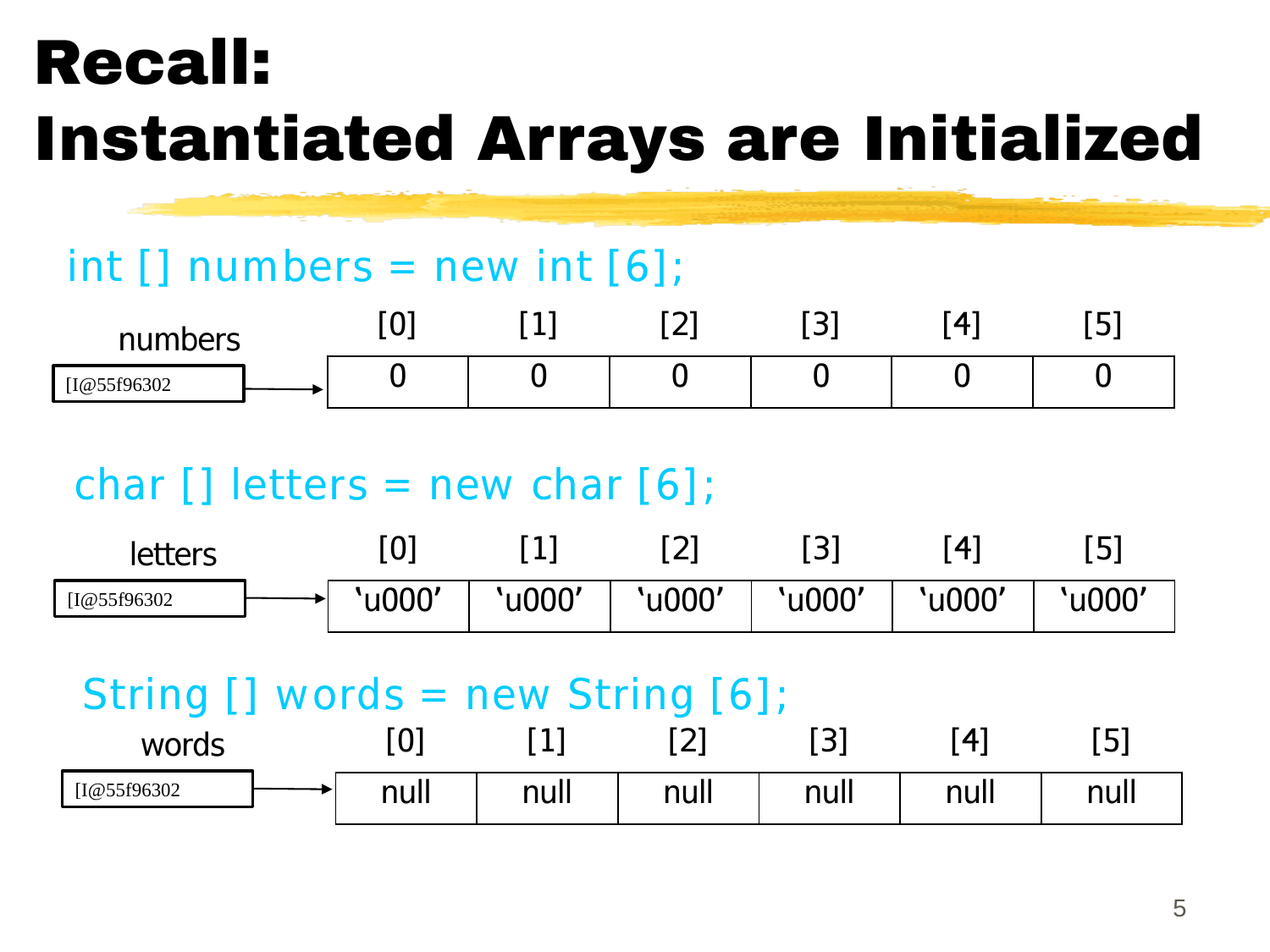

# Recall: Instantiated Arrays are Initialized
int [] numbers = new int [6];

| [0] | [1] | [2] | [3] | [4] | [5] |
| --- | --- | --- | --- | --- | --- |
| 0 | 0 | 0 | 0 | 0 | 0 |
numbers
[I@55f96302
char [] letters = new char [6];

letters
[I@55f96302
| [0] | [1] | [2] | [3] | [4] | [5] |
| --- | --- | --- | --- | --- | --- |
| ‘u000’ | ‘u000’ | ‘u000’ | ‘u000’ | ‘u000’ | ‘u000’ |
String [] words = new String [6];

words
[I@55f96302
| [0] | [1] | [2] | [3] | [4] | [5] |
| --- | --- | --- | --- | --- | --- |
| null | null | null | null | null | null |
5